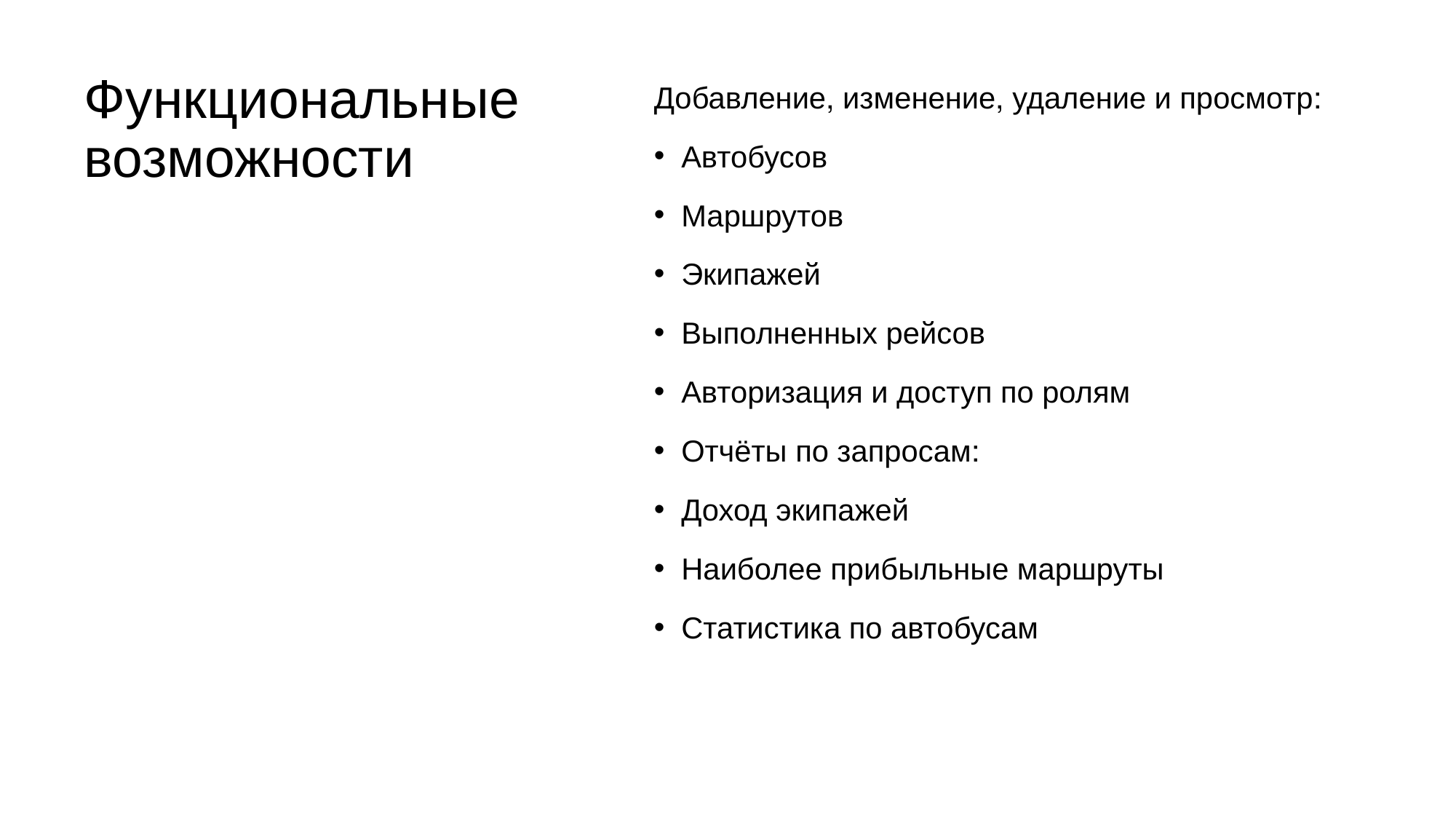

# Функциональные возможности
Добавление, изменение, удаление и просмотр:
Автобусов
Маршрутов
Экипажей
Выполненных рейсов
Авторизация и доступ по ролям
Отчёты по запросам:
Доход экипажей
Наиболее прибыльные маршруты
Статистика по автобусам